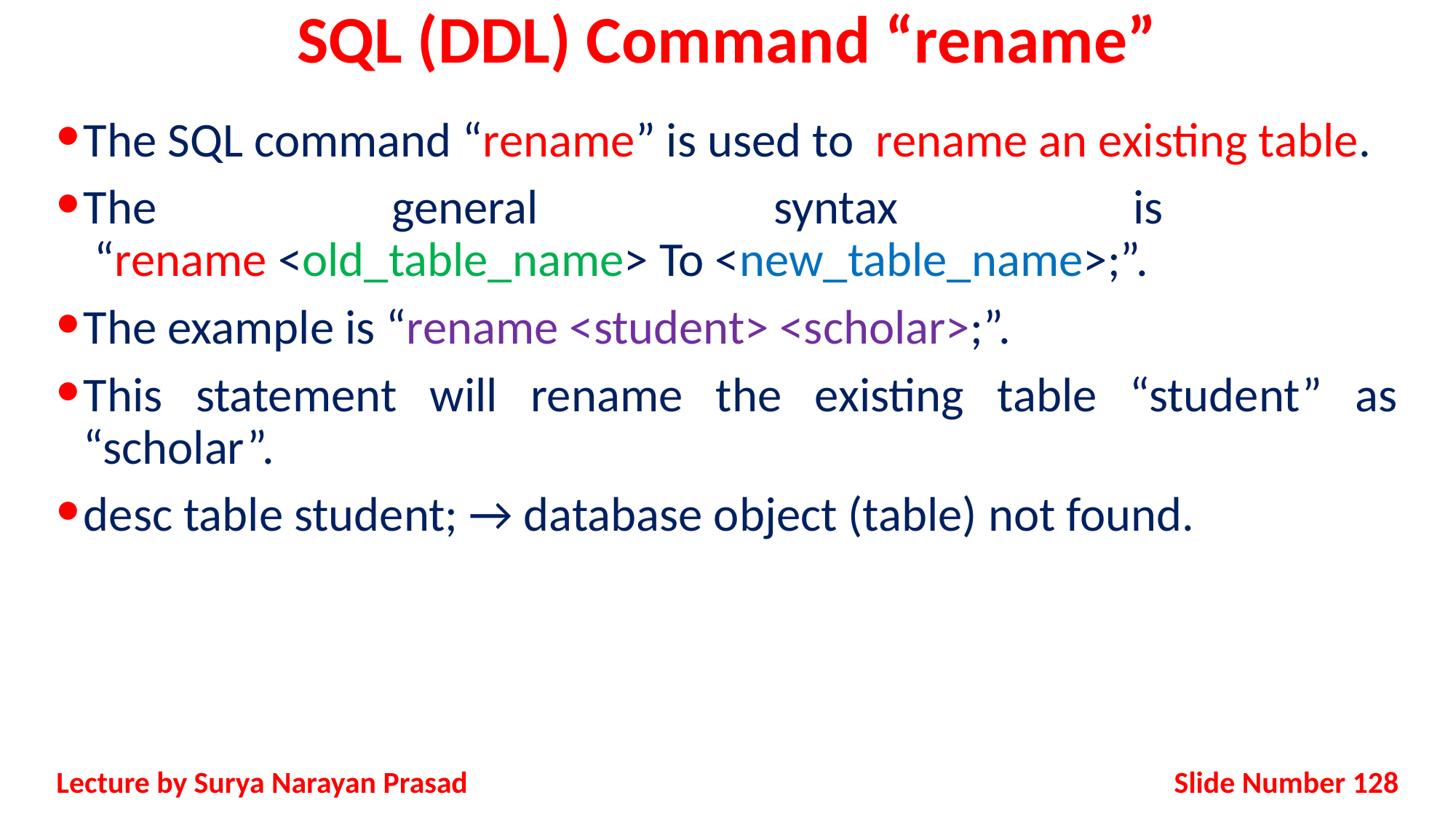

# SQL (DDL) Command “rename”
The SQL command “rename” is used to  rename an existing table.
The general syntax is
 “rename <old_table_name> To <new_table_name>;”.
The example is “rename <student> <scholar>;”.
This statement will rename the existing table “student” as “scholar”.
desc table student; → database object (table) not found.
Slide Number 128
Lecture by Surya Narayan Prasad